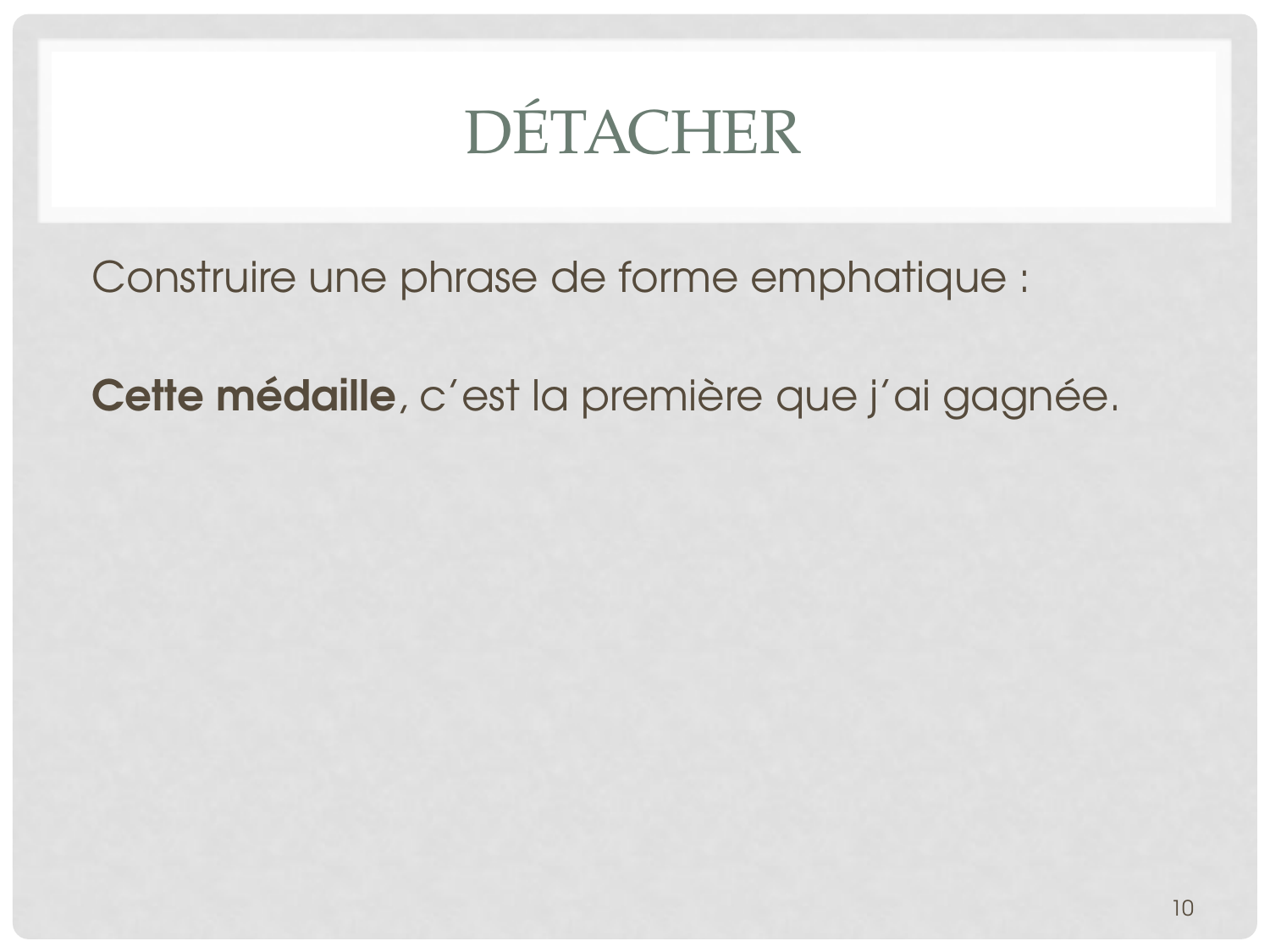

# Détacher
Construire une phrase de forme emphatique :

Cette médaille, c’est la première que j’ai gagnée.
10